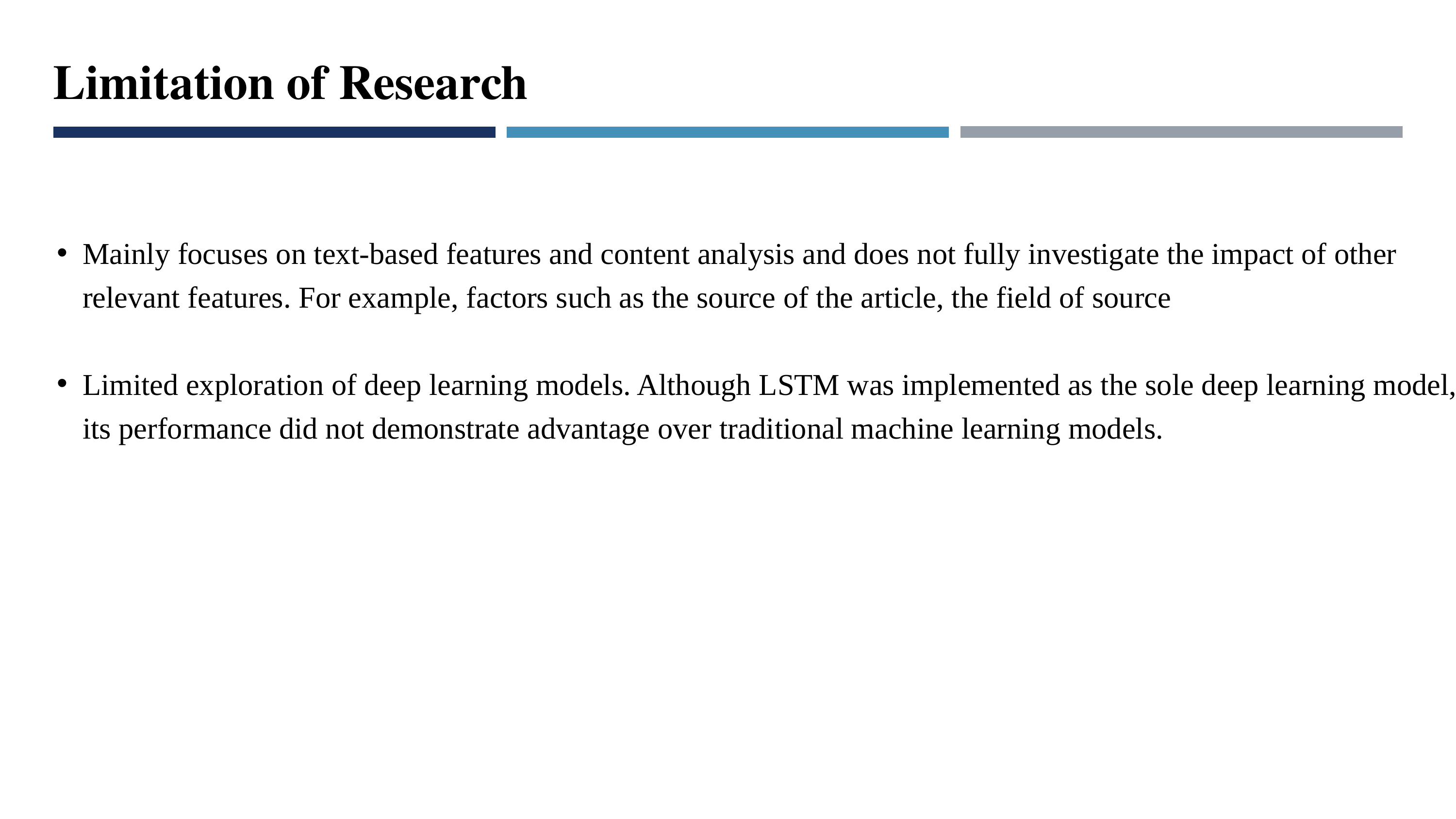

Limitation of Research

Mainly focuses on text-based features and content analysis and does not fully investigate the impact of other relevant features. For example, factors such as the source of the article, the field of source

Limited exploration of deep learning models. Although LSTM was implemented as the sole deep learning model, its performance did not demonstrate advantage over traditional machine learning models.